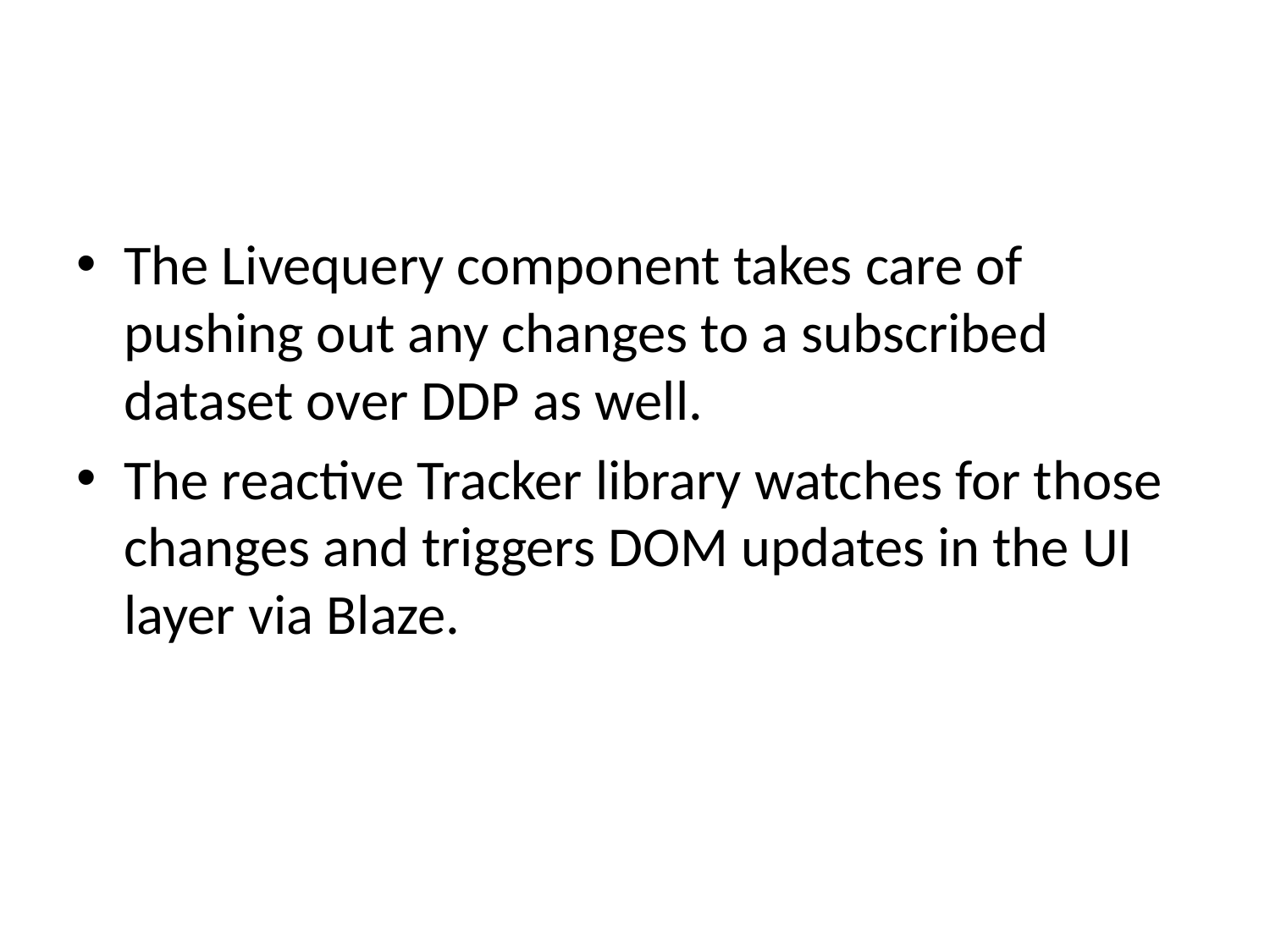

#
The Livequery component takes care of pushing out any changes to a subscribed dataset over DDP as well.
The reactive Tracker library watches for those changes and triggers DOM updates in the UI layer via Blaze.